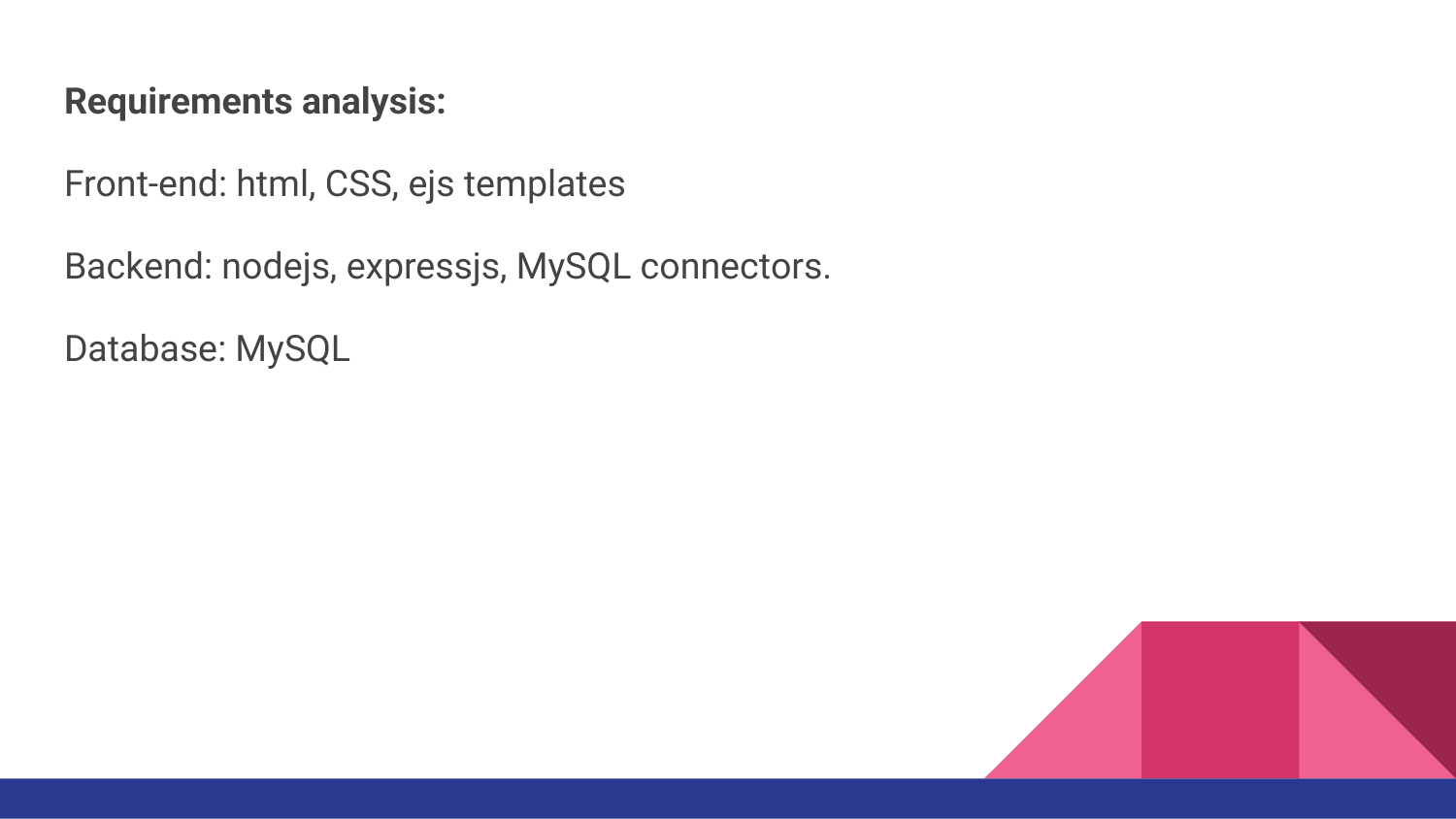

Requirements analysis:
Front-end: html, CSS, ejs templates
Backend: nodejs, expressjs, MySQL connectors.
Database: MySQL